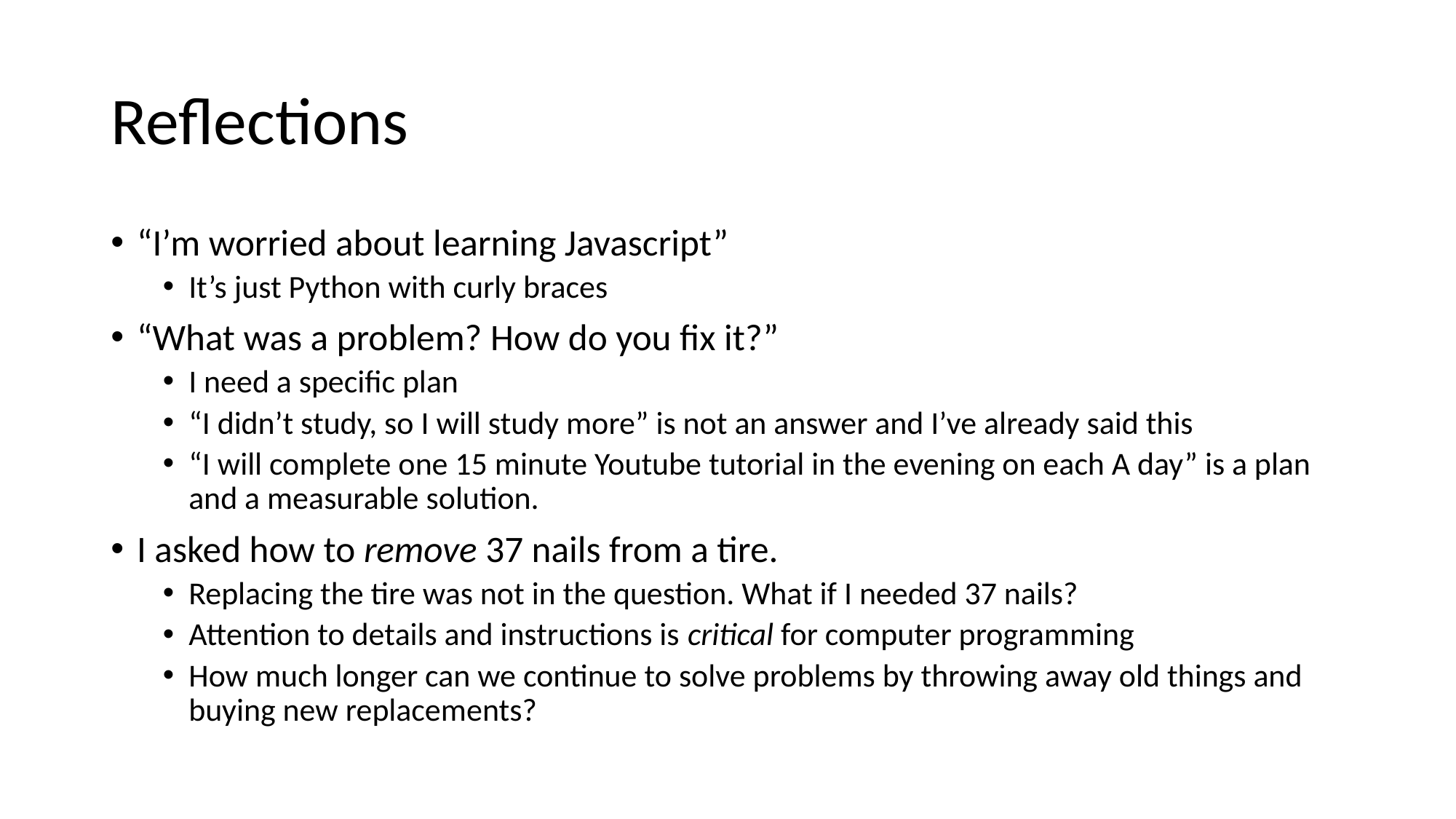

# Reflections
“I’m worried about learning Javascript”
It’s just Python with curly braces
“What was a problem? How do you fix it?”
I need a specific plan
“I didn’t study, so I will study more” is not an answer and I’ve already said this
“I will complete one 15 minute Youtube tutorial in the evening on each A day” is a plan and a measurable solution.
I asked how to remove 37 nails from a tire.
Replacing the tire was not in the question. What if I needed 37 nails?
Attention to details and instructions is critical for computer programming
How much longer can we continue to solve problems by throwing away old things and buying new replacements?